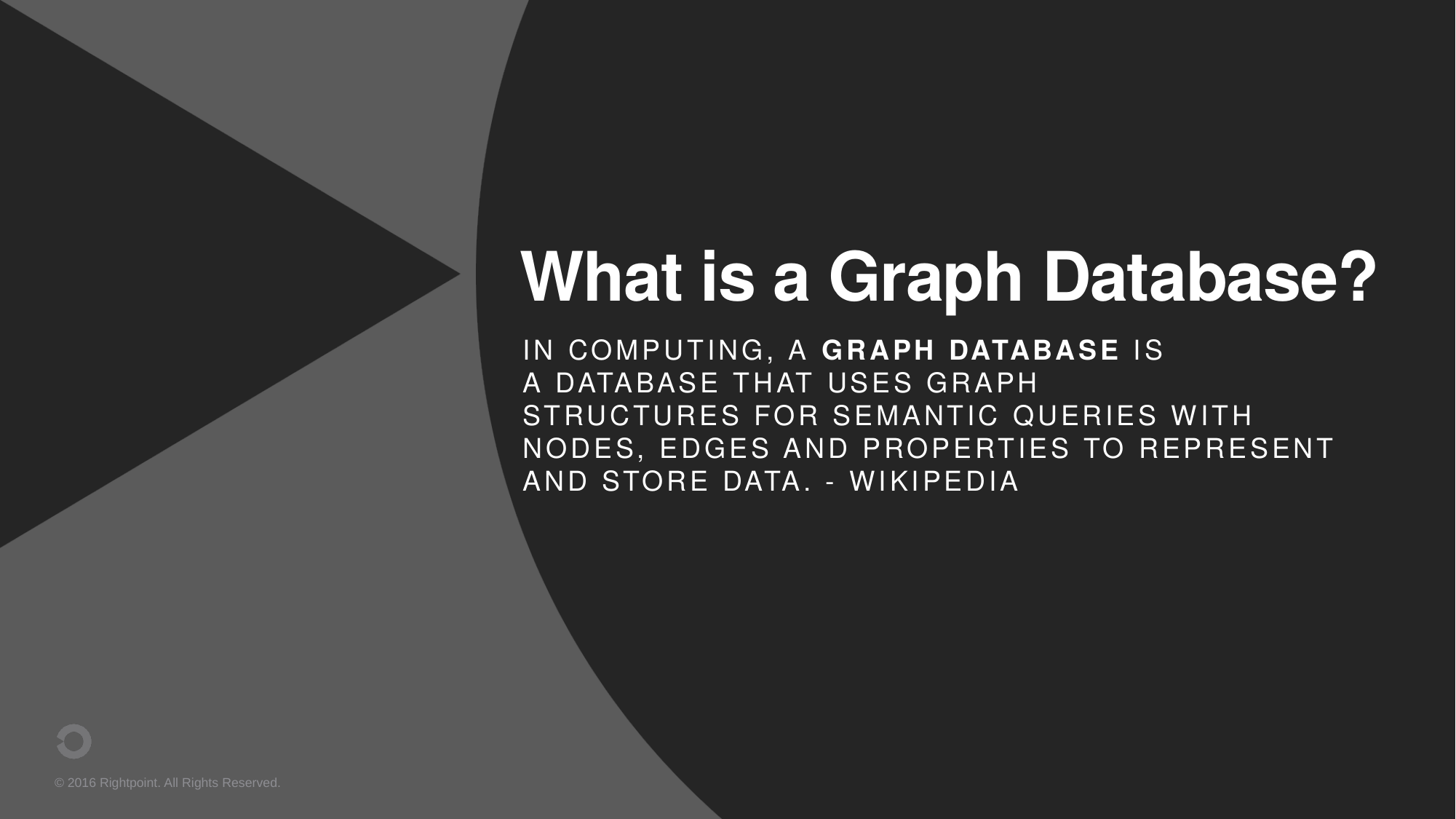

# What is a Graph Database?
In computing, a graph database is a database that uses graph structures for semantic queries with nodes, edges and properties to represent and store data. - Wikipedia